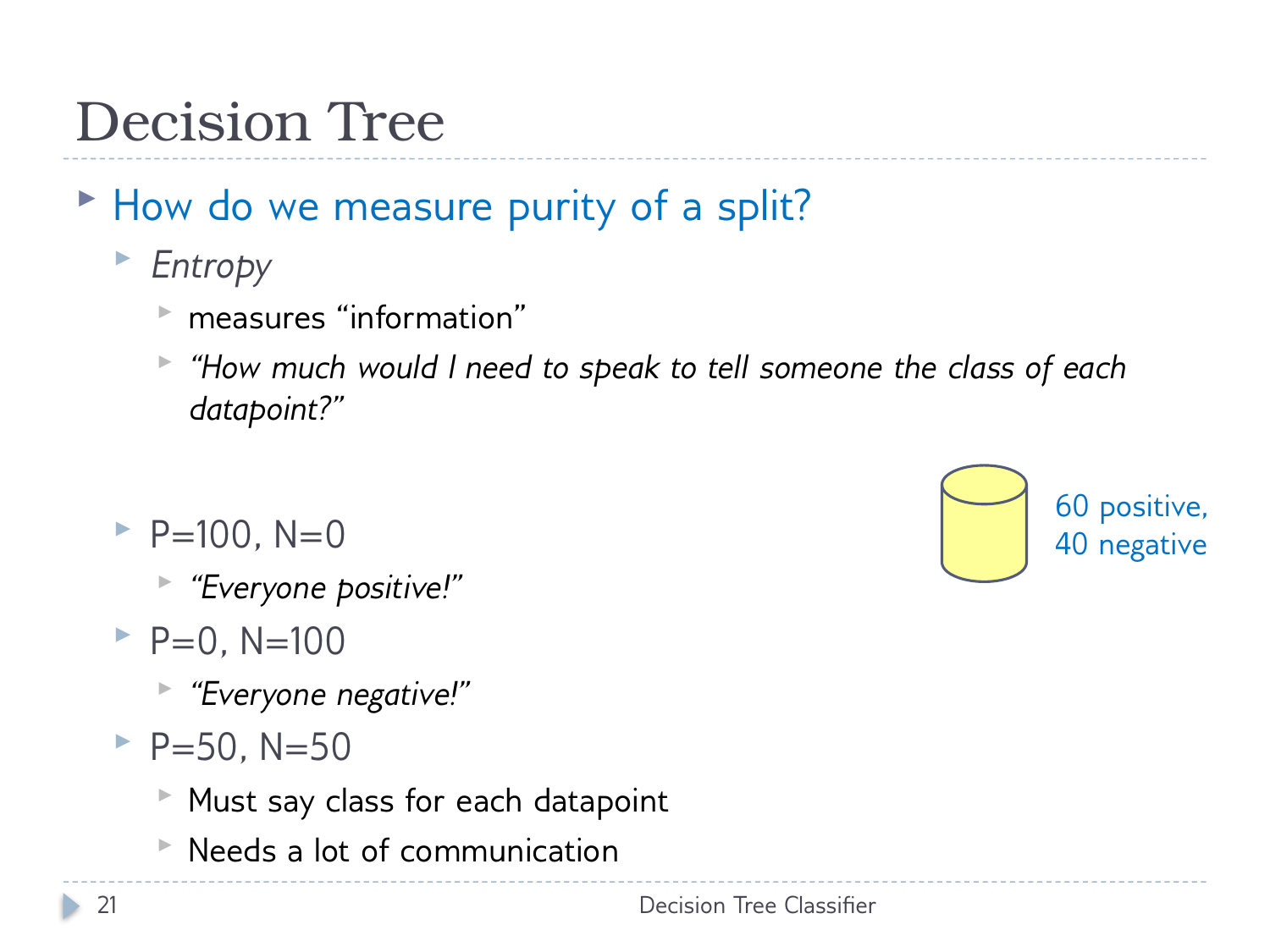

# Decision Tree
How do we measure purity of a split?
Entropy
measures “information”
“How much would I need to speak to tell someone the class of each datapoint?”

P=100, N=0
“Everyone positive!”
P=0, N=100
“Everyone negative!”
P=50, N=50
Must say class for each datapoint
Needs a lot of communication

60 positive, 40 negative
21
Decision Tree Classifier